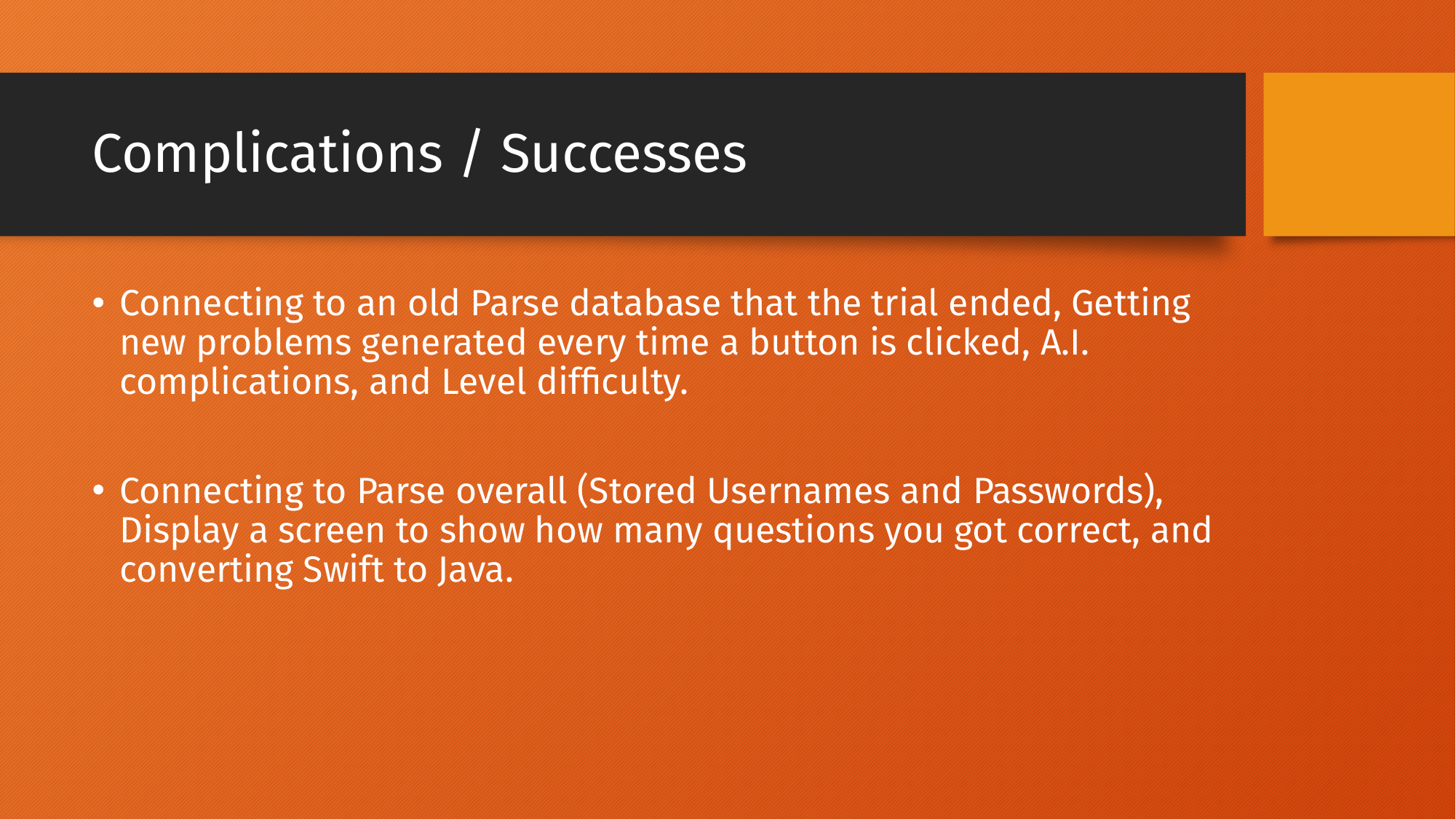

# Complications / Successes
Connecting to an old Parse database that the trial ended, Getting new problems generated every time a button is clicked, A.I. complications, and Level difficulty.

Connecting to Parse overall (Stored Usernames and Passwords), Display a screen to show how many questions you got correct, and converting Swift to Java.